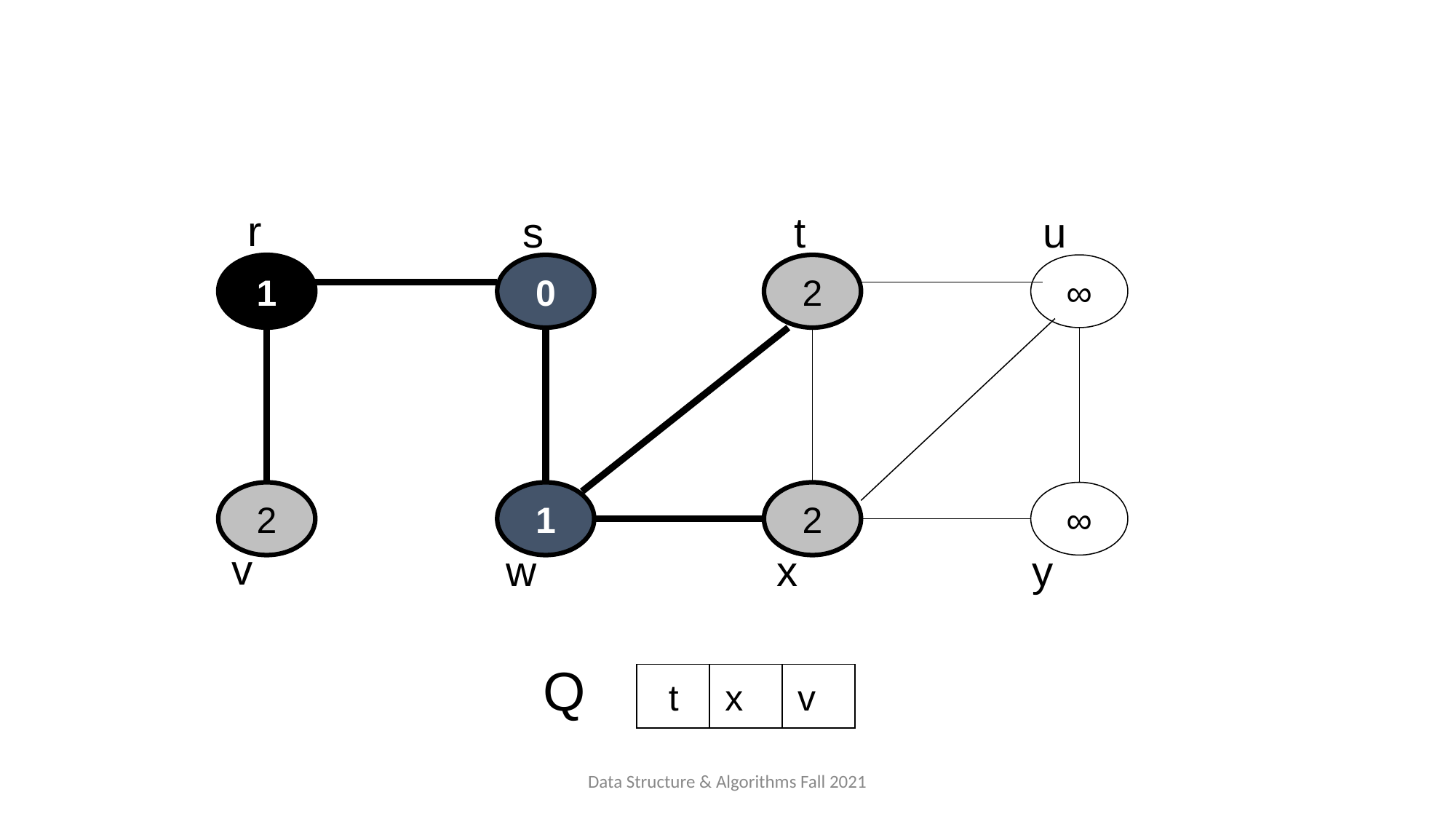

r
s
t
u
1
0
2
∞
2
1
2
∞
v
w
x
y
Q

  t
x
v
Data Structure & Algorithms Fall 2021